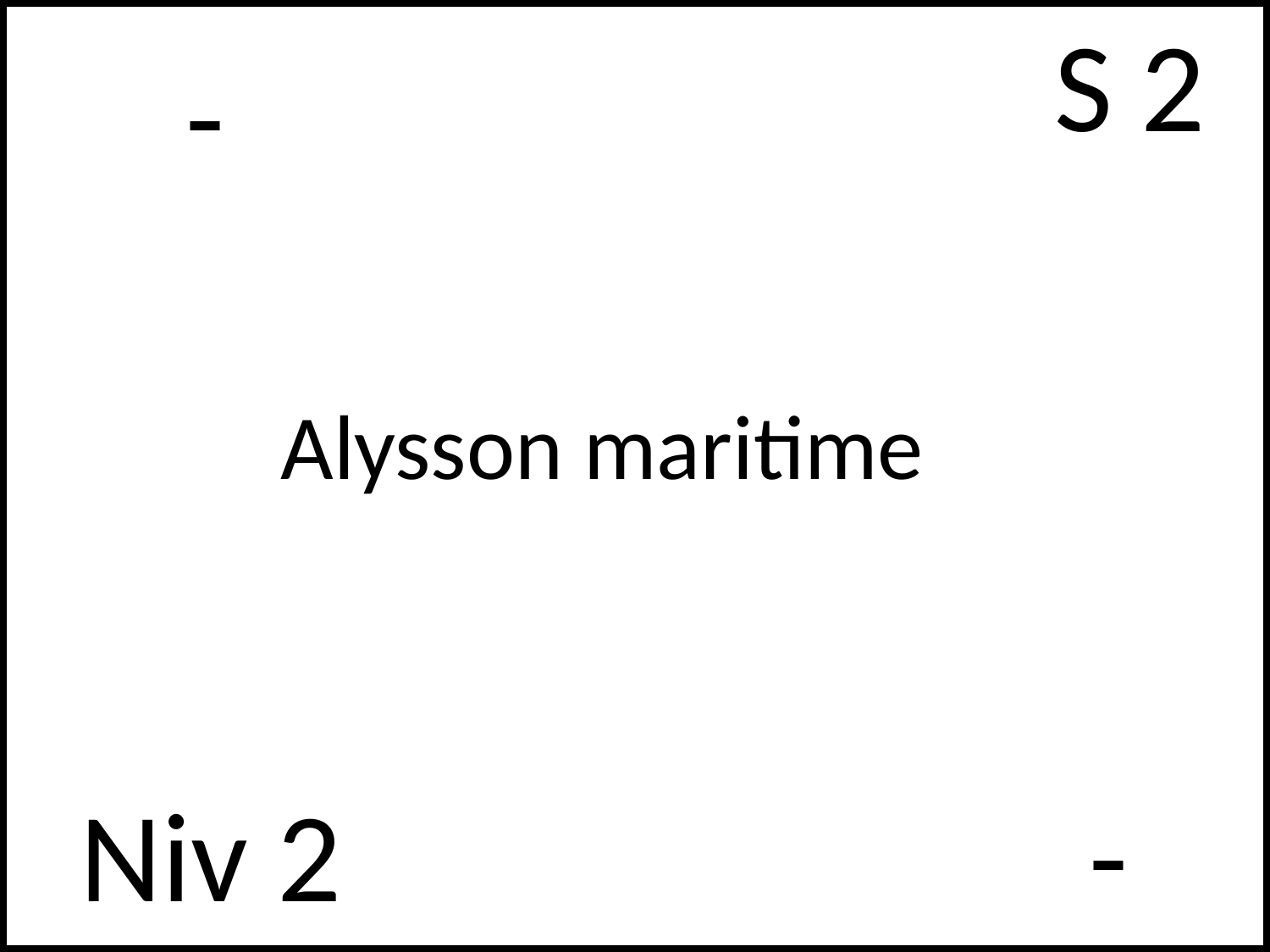

S 2
# -
Alysson maritime
Niv 2
-